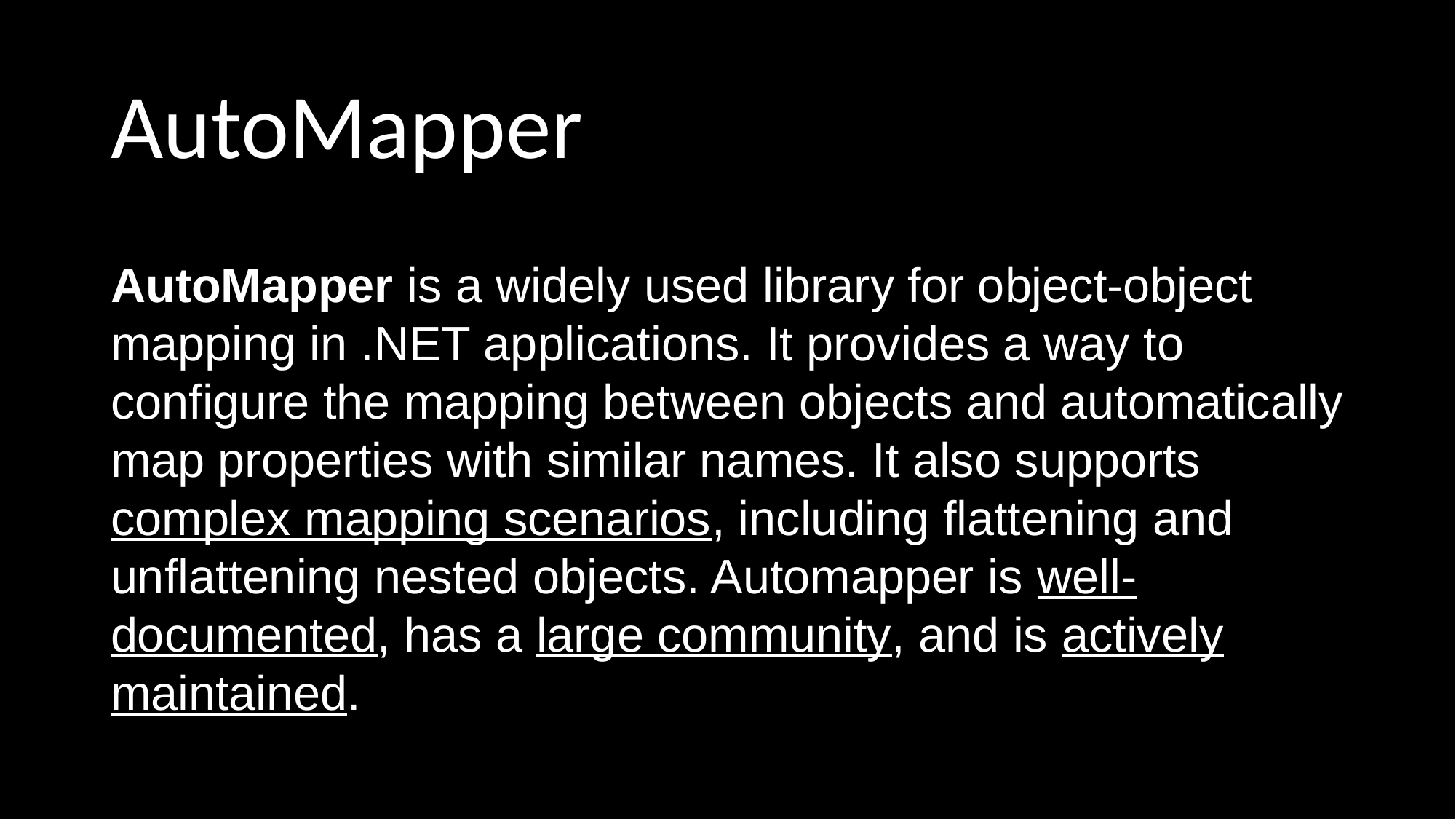

# AutoMapper
AutoMapper is a widely used library for object-object mapping in .NET applications. It provides a way to configure the mapping between objects and automatically map properties with similar names. It also supports complex mapping scenarios, including flattening and unflattening nested objects. Automapper is well-documented, has a large community, and is actively maintained.